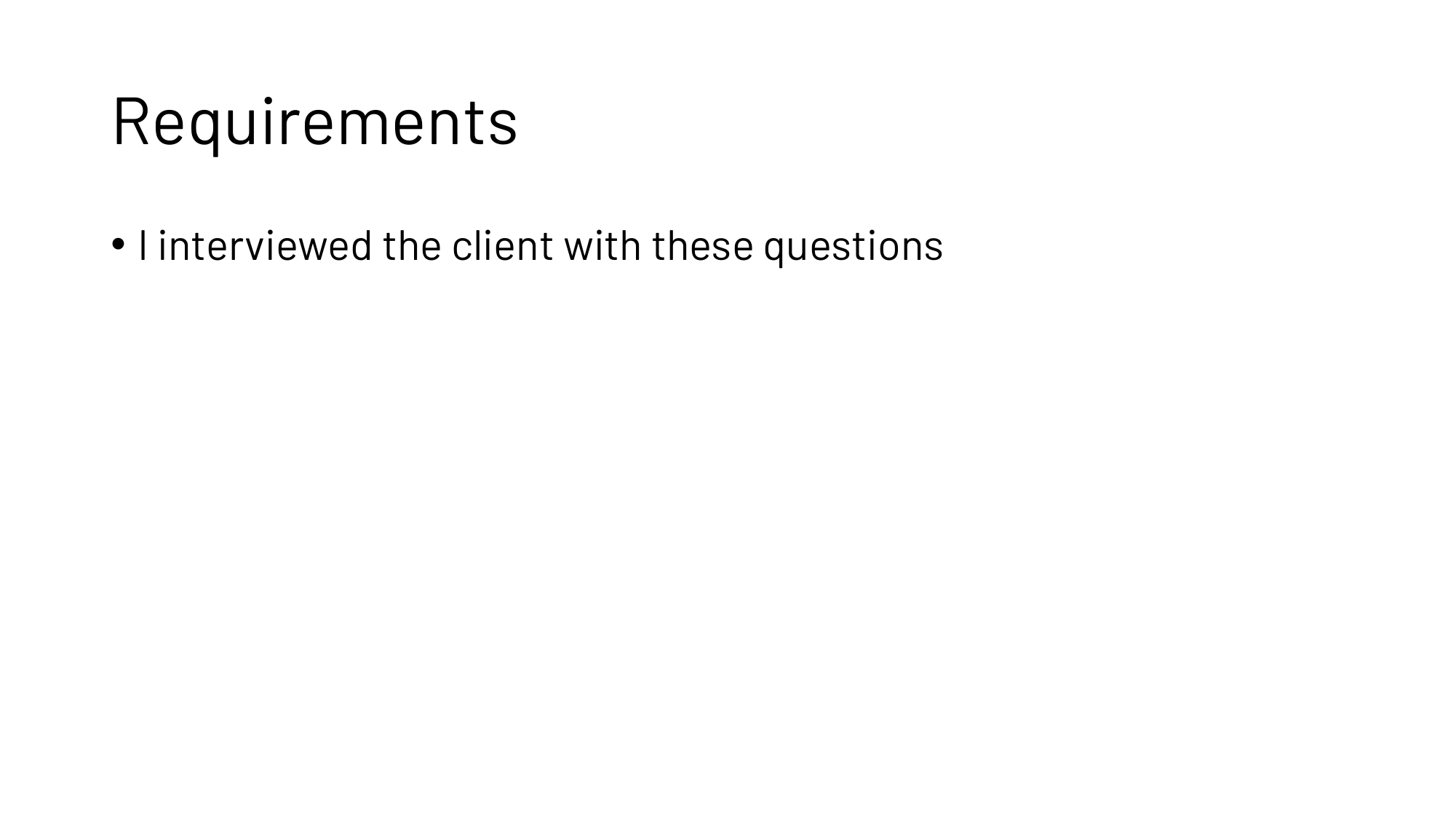

# Requirements
I interviewed the client with these questions